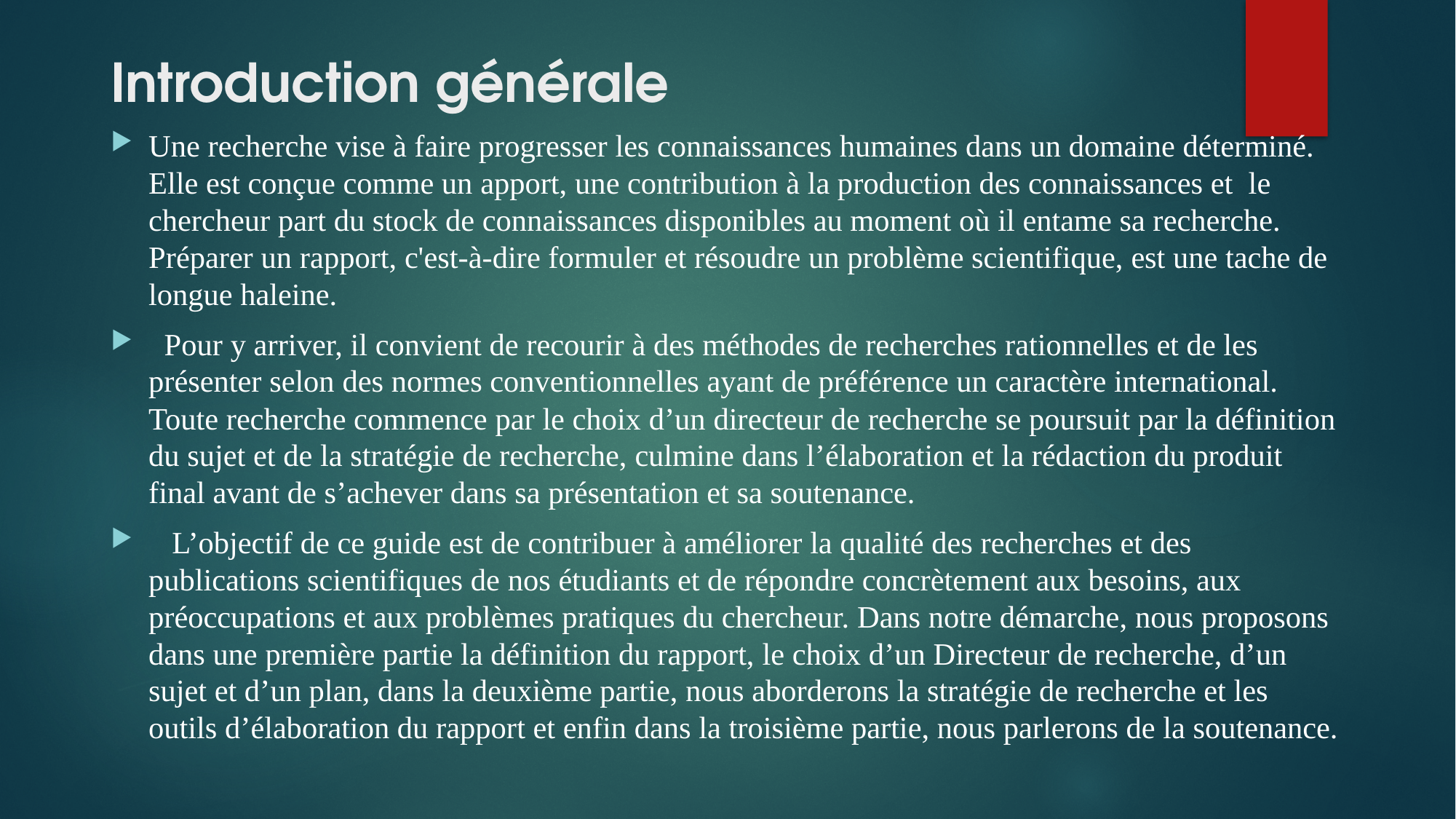

# Introduction générale
Une recherche vise à faire progresser les connaissances humaines dans un domaine déterminé. Elle est conçue comme un apport, une contribution à la production des connaissances et  le chercheur part du stock de connaissances disponibles au moment où il entame sa recherche. Préparer un rapport, c'est-à-dire formuler et résoudre un problème scientifique, est une tache de longue haleine.
  Pour y arriver, il convient de recourir à des méthodes de recherches rationnelles et de les présenter selon des normes conventionnelles ayant de préférence un caractère international. Toute recherche commence par le choix d’un directeur de recherche se poursuit par la définition du sujet et de la stratégie de recherche, culmine dans l’élaboration et la rédaction du produit final avant de s’achever dans sa présentation et sa soutenance.
   L’objectif de ce guide est de contribuer à améliorer la qualité des recherches et des publications scientifiques de nos étudiants et de répondre concrètement aux besoins, aux préoccupations et aux problèmes pratiques du chercheur. Dans notre démarche, nous proposons dans une première partie la définition du rapport, le choix d’un Directeur de recherche, d’un sujet et d’un plan, dans la deuxième partie, nous aborderons la stratégie de recherche et les outils d’élaboration du rapport et enfin dans la troisième partie, nous parlerons de la soutenance.